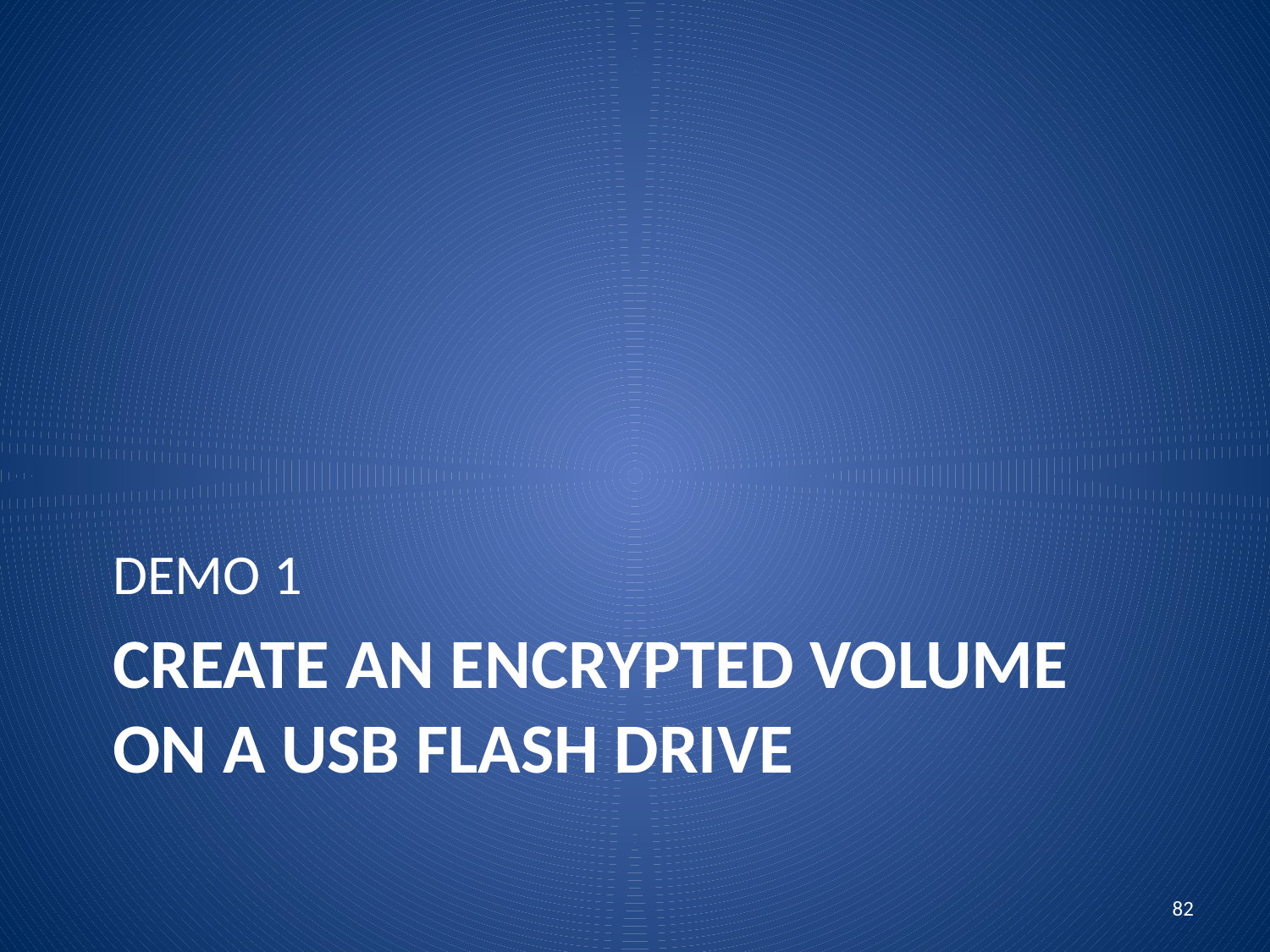

DEMO 1
# Create an encrypted volume on a usb flash drive
82